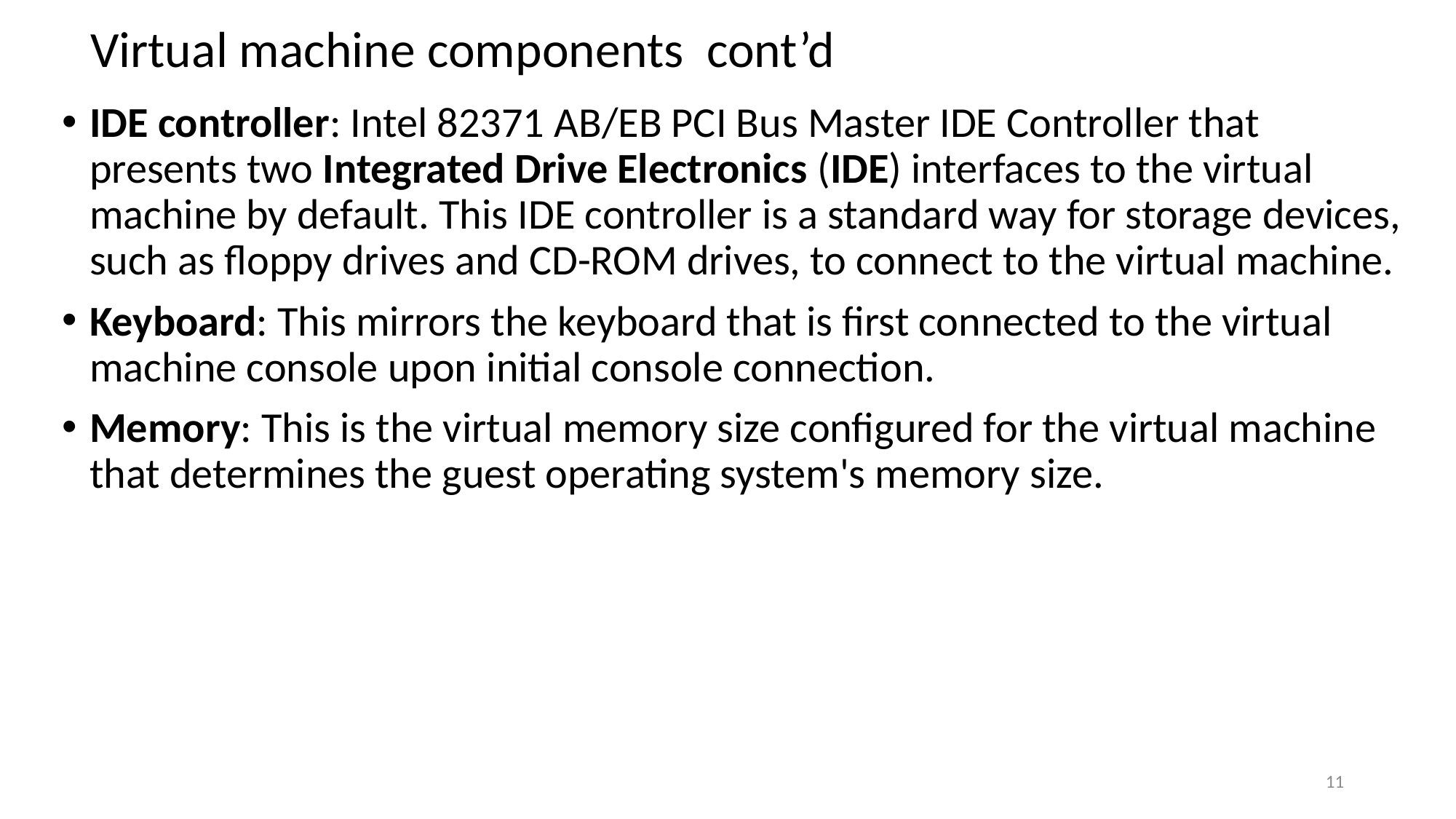

# Virtual machine components  cont’d
IDE controller: Intel 82371 AB/EB PCI Bus Master IDE Controller that presents two Integrated Drive Electronics (IDE) interfaces to the virtual machine by default. This IDE controller is a standard way for storage devices, such as floppy drives and CD-ROM drives, to connect to the virtual machine.
Keyboard: This mirrors the keyboard that is first connected to the virtual machine console upon initial console connection.
Memory: This is the virtual memory size configured for the virtual machine that determines the guest operating system's memory size.

11